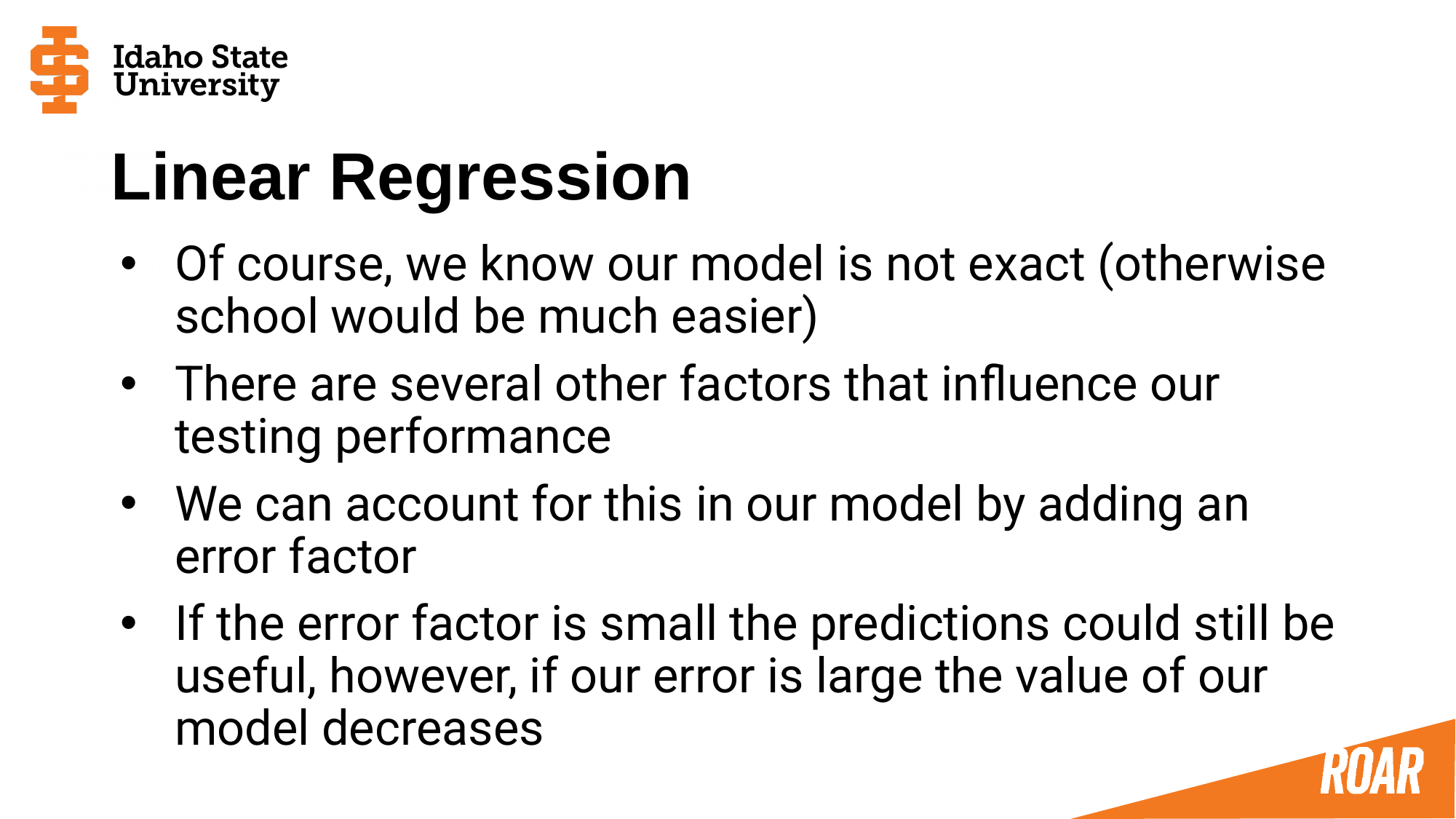

# Linear Regression
Of course, we know our model is not exact (otherwise school would be much easier)
There are several other factors that influence our testing performance
We can account for this in our model by adding an error factor
If the error factor is small the predictions could still be useful, however, if our error is large the value of our model decreases